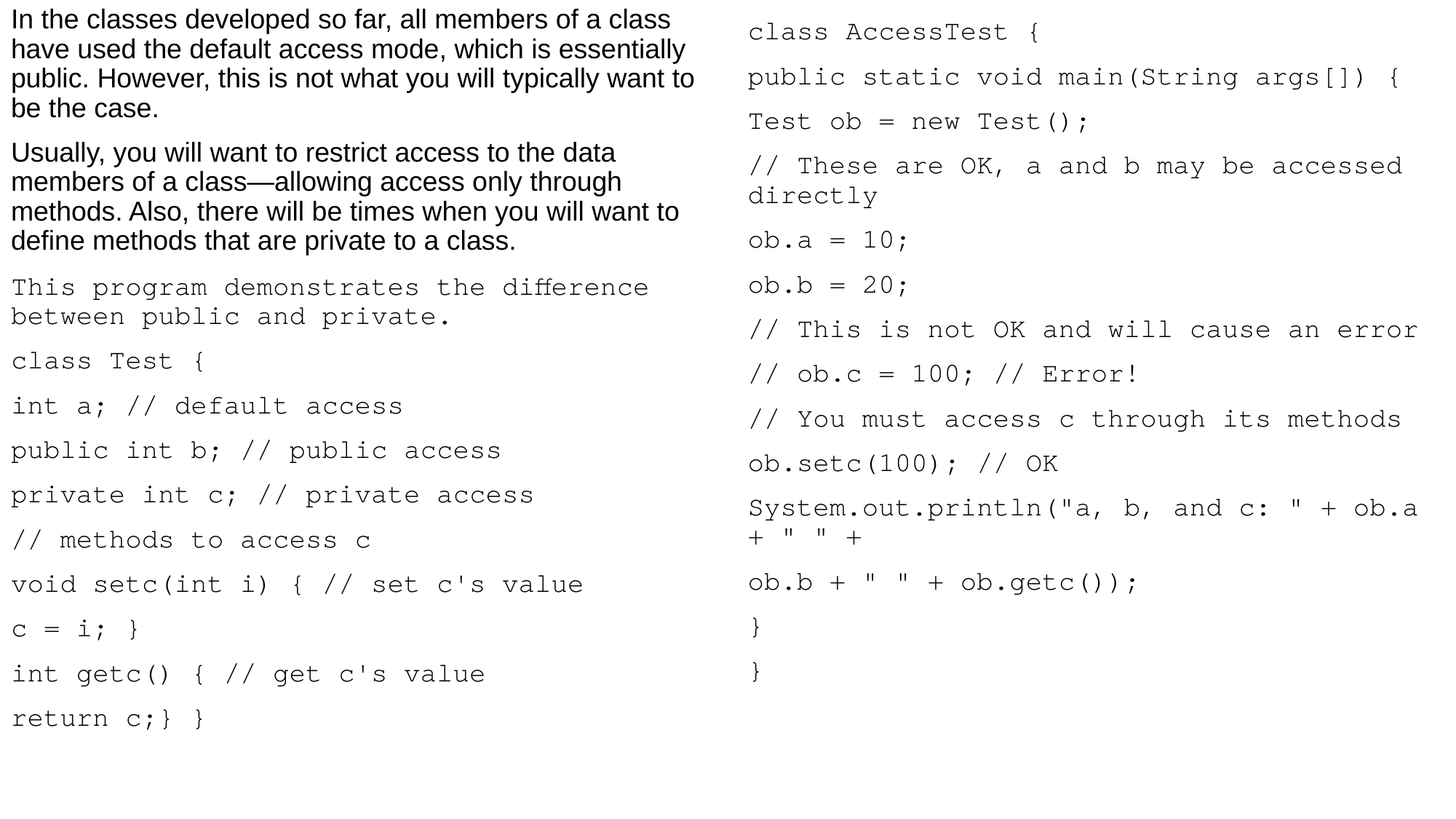

In the classes developed so far, all members of a class have used the default access mode, which is essentially public. However, this is not what you will typically want to be the case.
Usually, you will want to restrict access to the data members of a class—allowing access only through methods. Also, there will be times when you will want to define methods that are private to a class.
This program demonstrates the difference between public and private.
class Test {
int a; // default access
public int b; // public access
private int c; // private access
// methods to access c
void setc(int i) { // set c's value
c = i; }
int getc() { // get c's value
return c;} }
class AccessTest {
public static void main(String args[]) {
Test ob = new Test();
// These are OK, a and b may be accessed directly
ob.a = 10;
ob.b = 20;
// This is not OK and will cause an error
// ob.c = 100; // Error!
// You must access c through its methods
ob.setc(100); // OK
System.out.println("a, b, and c: " + ob.a + " " +
ob.b + " " + ob.getc());
}
}